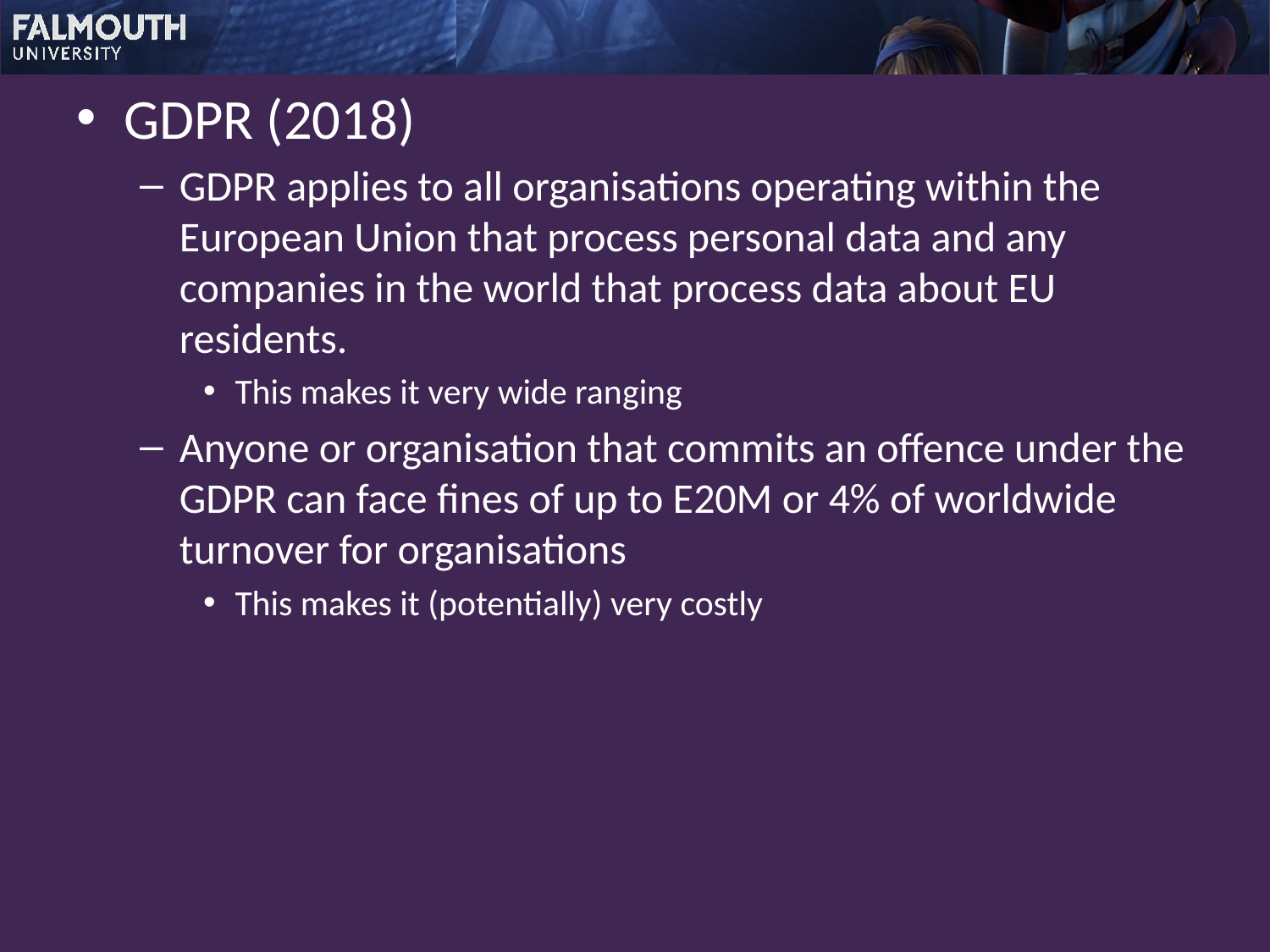

GDPR (2018)
GDPR applies to all organisations operating within the European Union that process personal data and any companies in the world that process data about EU residents.
This makes it very wide ranging
Anyone or organisation that commits an offence under the GDPR can face fines of up to E20M or 4% of worldwide turnover for organisations
This makes it (potentially) very costly